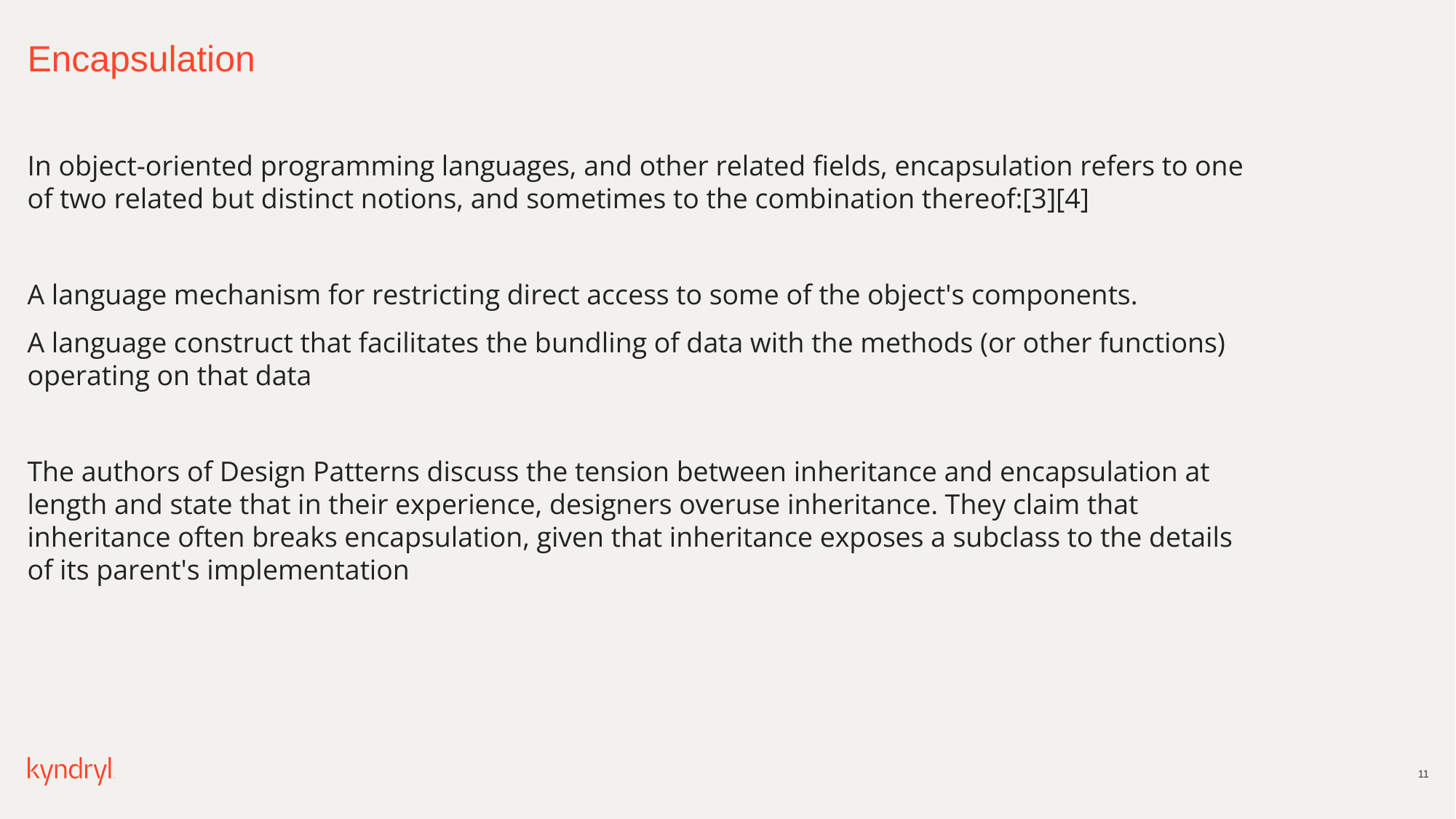

# Encapsulation
In object-oriented programming languages, and other related fields, encapsulation refers to one of two related but distinct notions, and sometimes to the combination thereof:[3][4]

A language mechanism for restricting direct access to some of the object's components.
A language construct that facilitates the bundling of data with the methods (or other functions) operating on that data

The authors of Design Patterns discuss the tension between inheritance and encapsulation at length and state that in their experience, designers overuse inheritance. They claim that inheritance often breaks encapsulation, given that inheritance exposes a subclass to the details of its parent's implementation

11